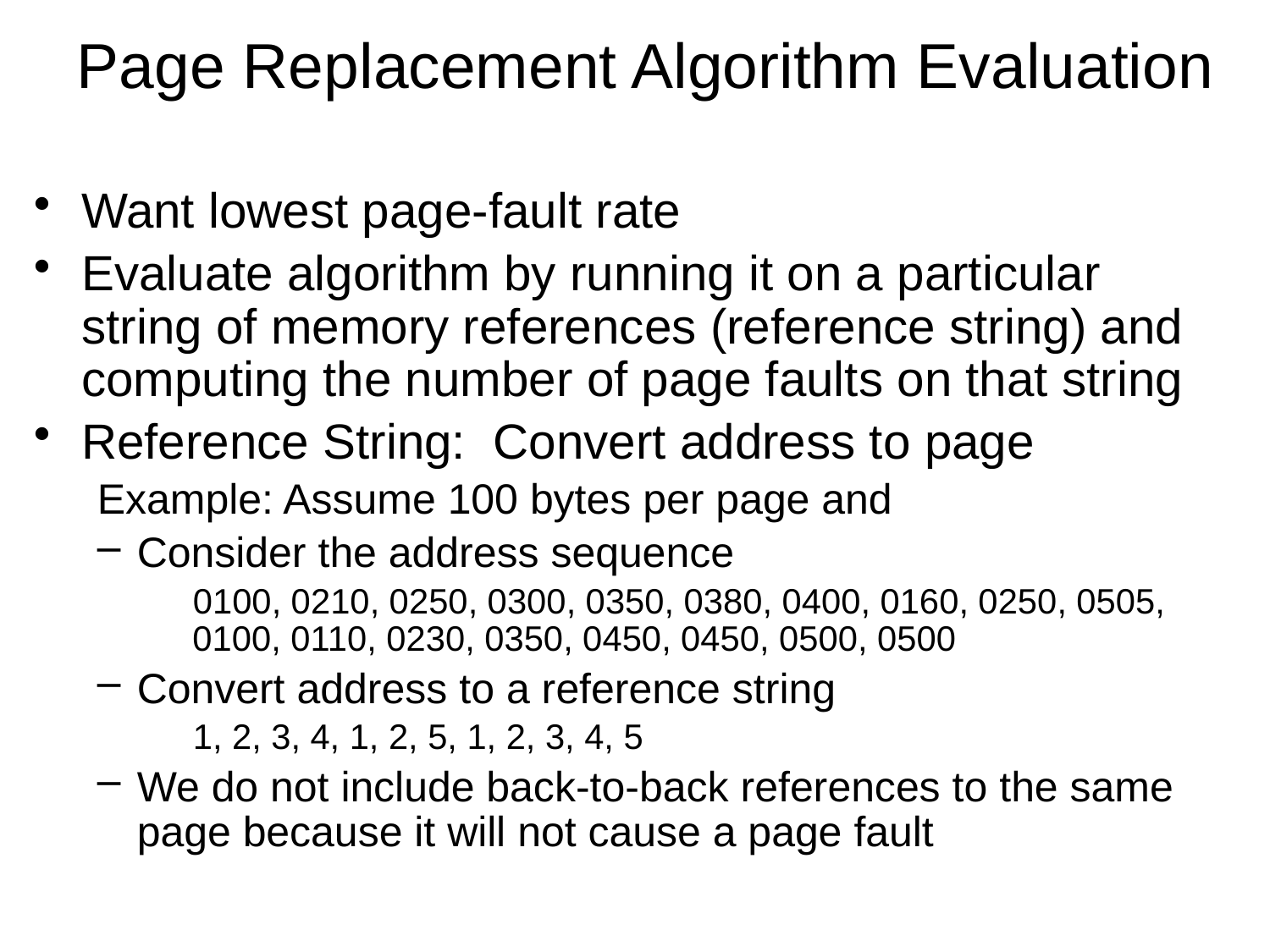

# Page Replacement Algorithm Evaluation
Want lowest page-fault rate
Evaluate algorithm by running it on a particular string of memory references (reference string) and computing the number of page faults on that string
Reference String:  Convert address to page
Example: Assume 100 bytes per page and
Consider the address sequence
0100, 0210, 0250, 0300, 0350, 0380, 0400, 0160, 0250, 0505, 0100, 0110, 0230, 0350, 0450, 0450, 0500, 0500
Convert address to a reference string
1, 2, 3, 4, 1, 2, 5, 1, 2, 3, 4, 5
We do not include back-to-back references to the same page because it will not cause a page fault